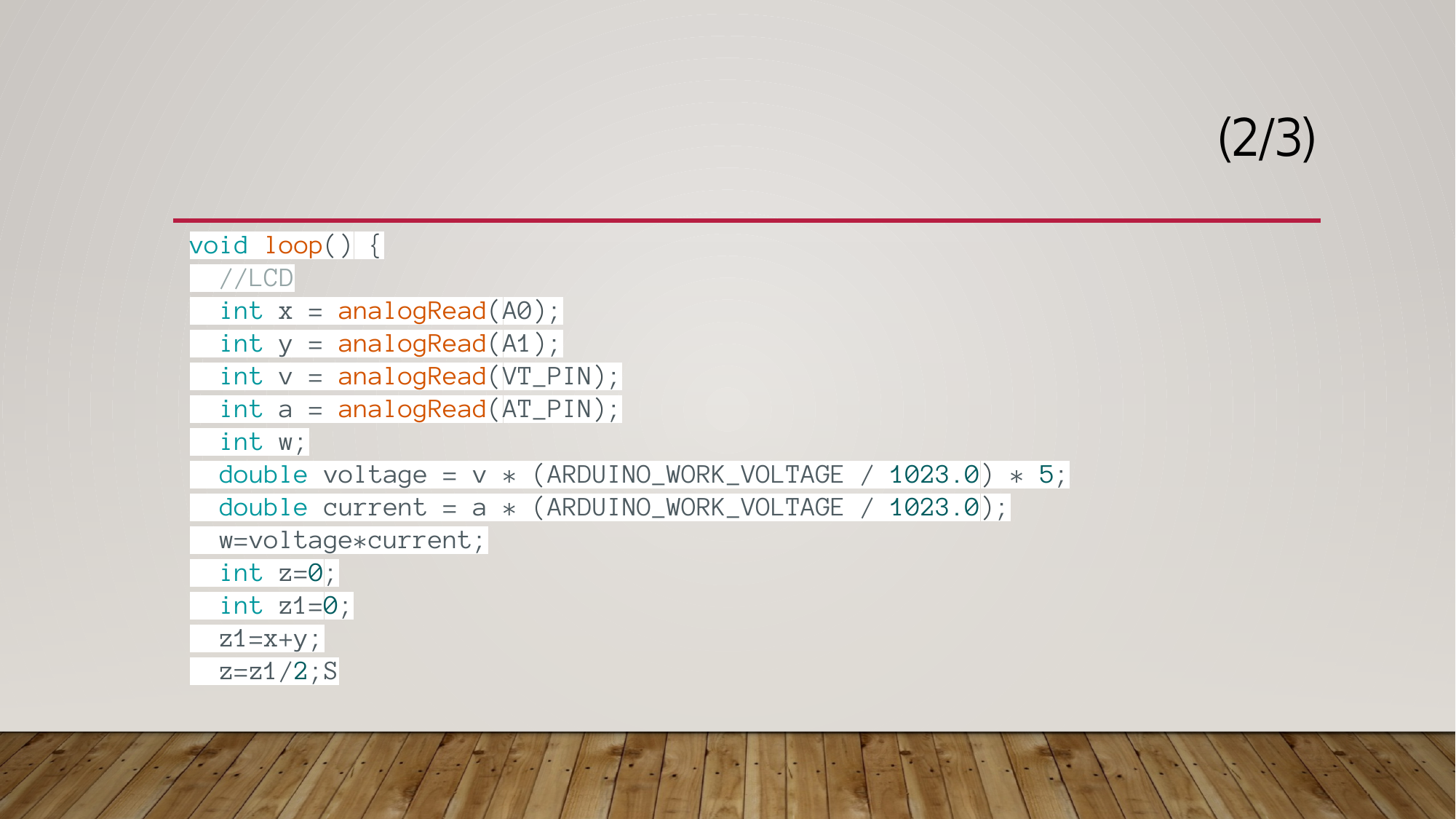

#
(2/3)
void loop() {
  //LCD
  int x = analogRead(A0);
  int y = analogRead(A1);
  int v = analogRead(VT_PIN);
  int a = analogRead(AT_PIN);
  int w;
  double voltage = v * (ARDUINO_WORK_VOLTAGE / 1023.0) * 5;
  double current = a * (ARDUINO_WORK_VOLTAGE / 1023.0);
  w=voltage*current;
  int z=0;
  int z1=0;
  z1=x+y;
  z=z1/2;S